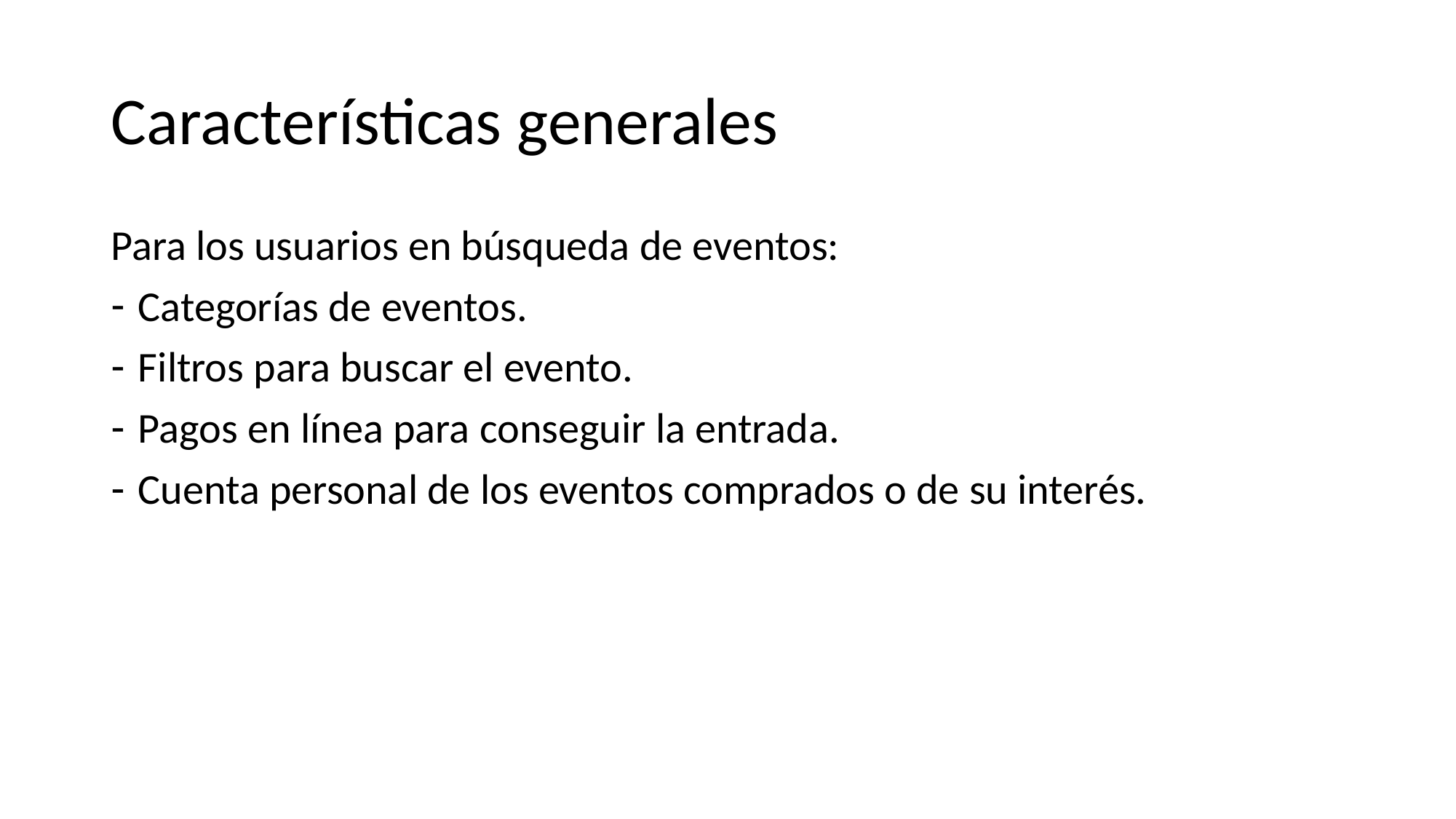

# Características generales
Para los usuarios en búsqueda de eventos:
Categorías de eventos.
Filtros para buscar el evento.
Pagos en línea para conseguir la entrada.
Cuenta personal de los eventos comprados o de su interés.